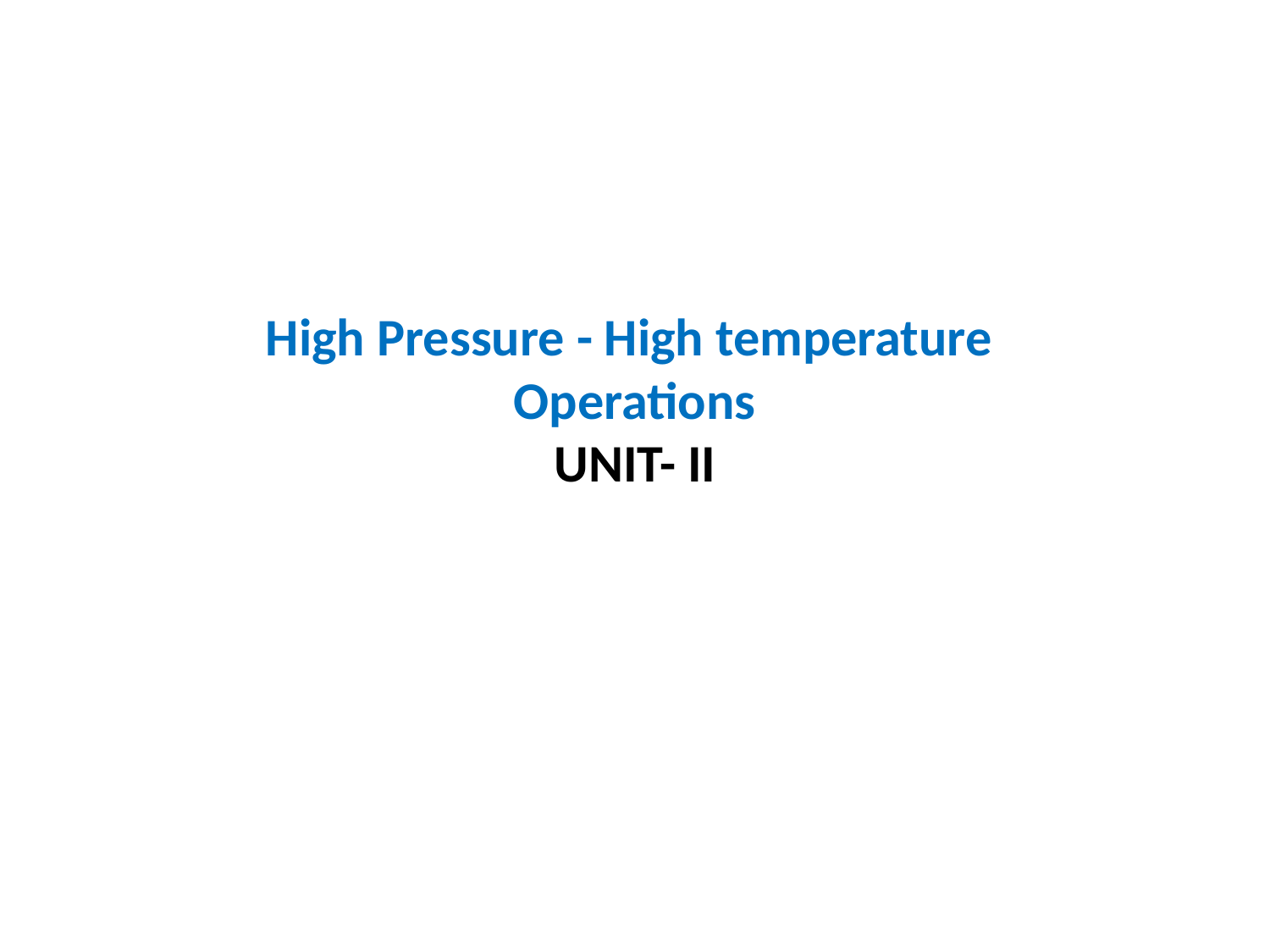

# High Pressure - High temperature Operations UNIT- II